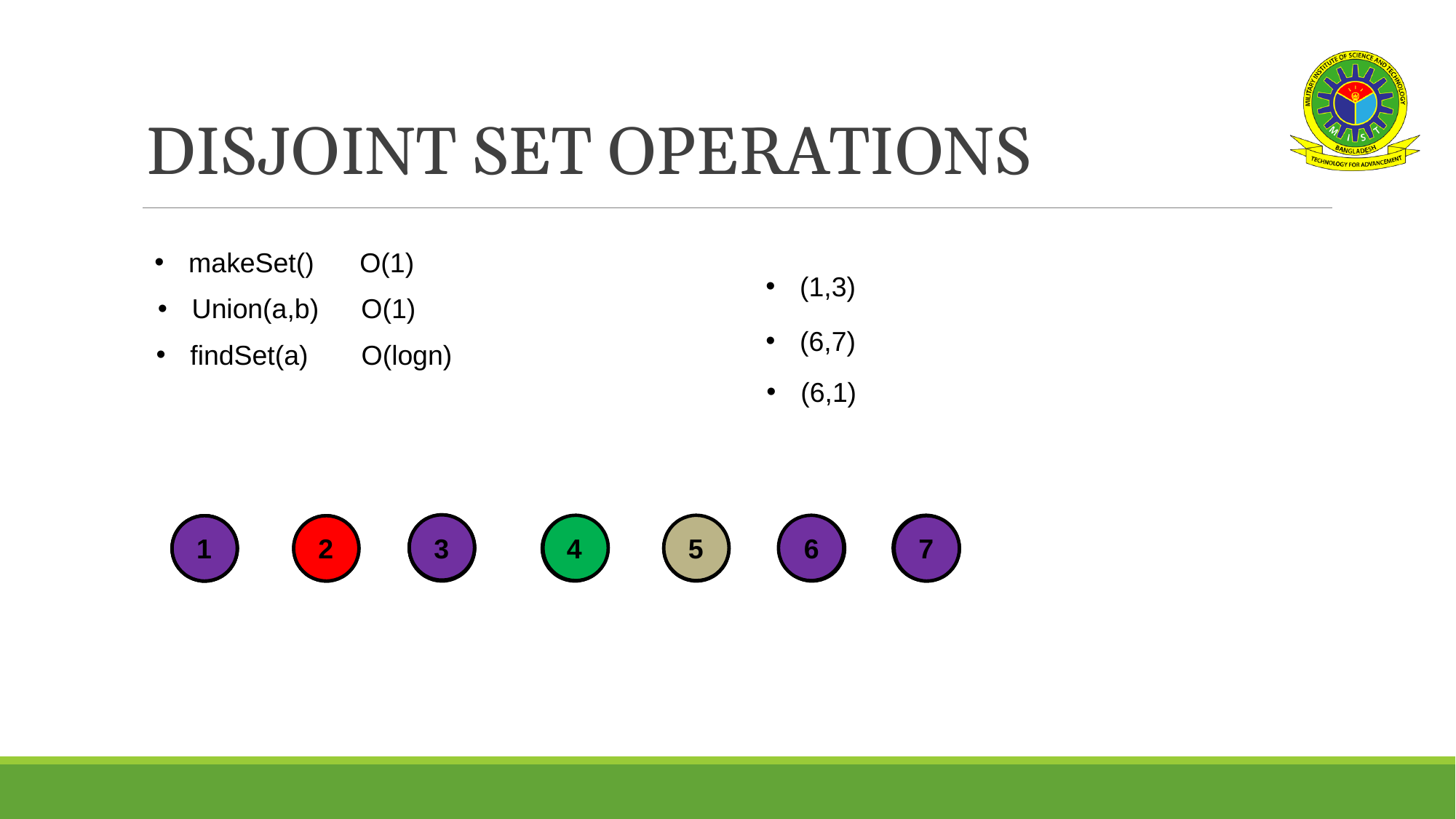

# DISJOINT SET OPERATIONS
makeSet()
O(1)
(1,3)
Union(a,b)
O(1)
(6,7)
findSet(a)
O(logn)
(6,1)

1
2
3
4
5
6
7